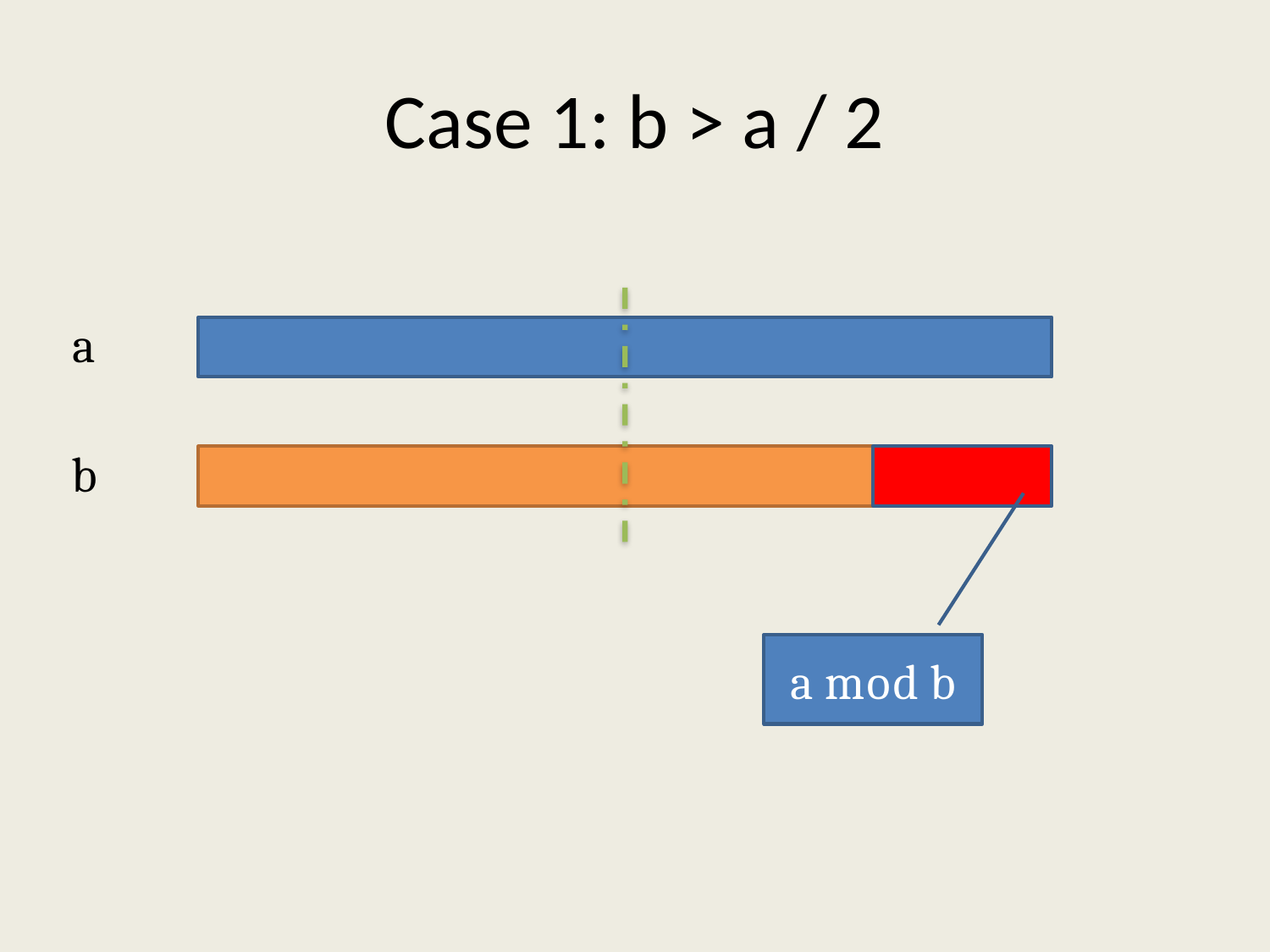

# Case 1: b > a / 2
a

b

a mod b